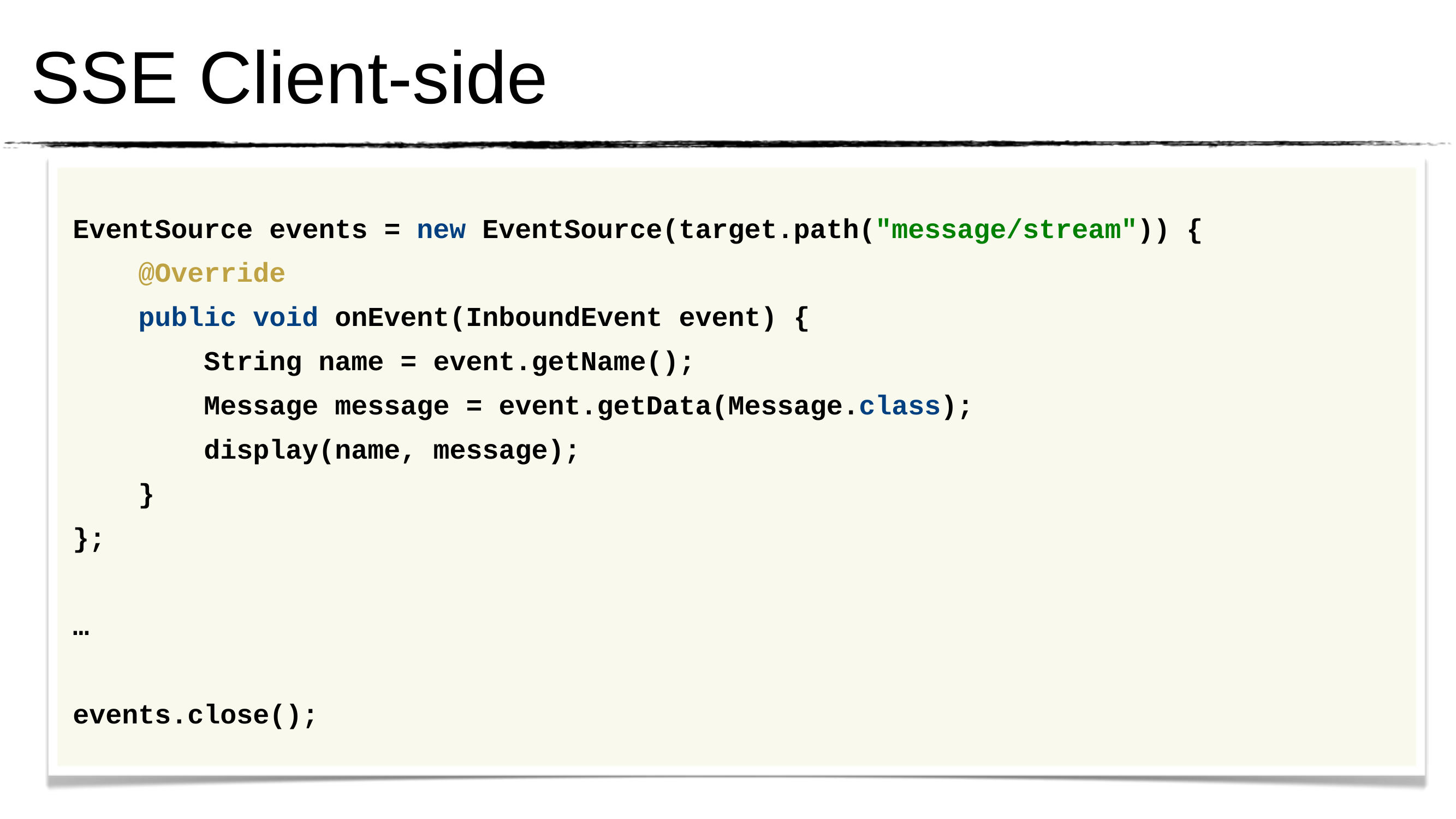

# SSE Client-side

EventSource events = new EventSource(target.path("message/stream")) {
    @Override
    public void onEvent(InboundEvent event) {
        String name = event.getName();
        Message message = event.getData(Message.class);
        display(name, message);
    }
};

…

events.close();